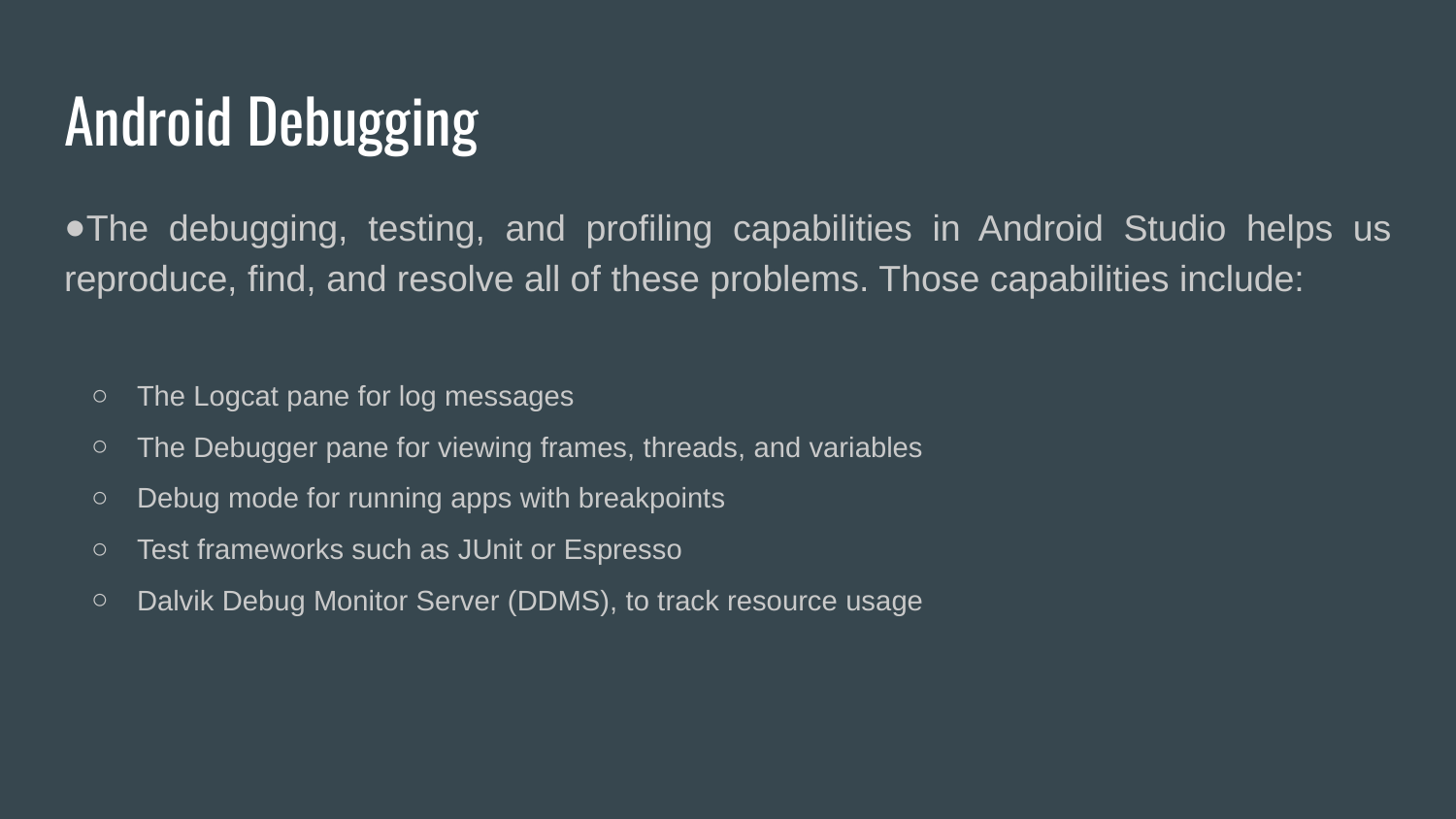

# Android Debugging
The debugging, testing, and profiling capabilities in Android Studio helps us reproduce, find, and resolve all of these problems. Those capabilities include:

The Logcat pane for log messages
The Debugger pane for viewing frames, threads, and variables
Debug mode for running apps with breakpoints
Test frameworks such as JUnit or Espresso
Dalvik Debug Monitor Server (DDMS), to track resource usage